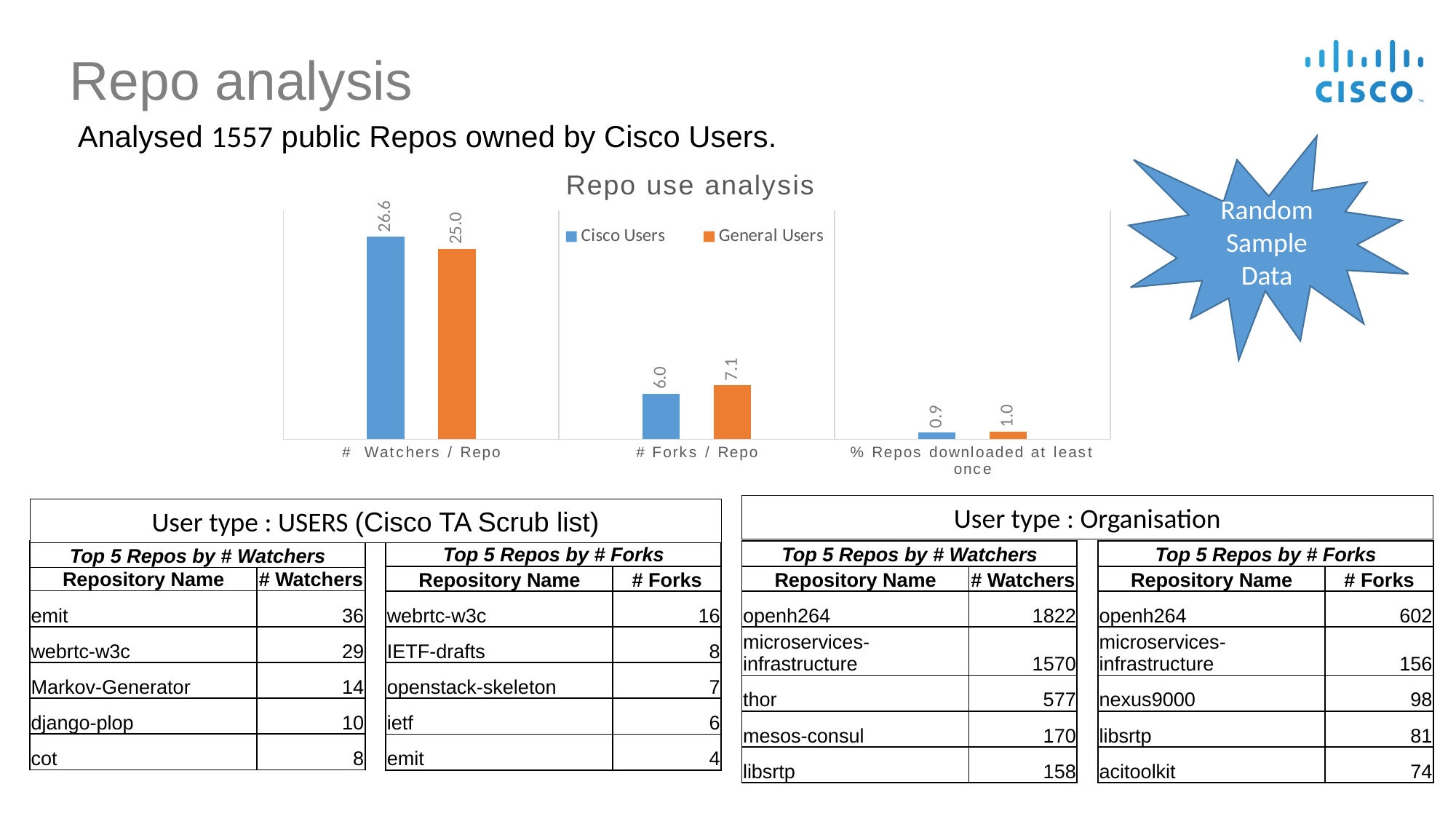

Repo analysis
Analysed 1557 public Repos owned by Cisco Users.
Random Sample Data

### Chart: Repo use analysis

| Category | Cisco Users | General Users |
|---|---|---|
| #  Watchers / Repo | 26.5765472312703 | 25.0213098616017 |
| # Forks / Repo | 5.97394136807817 | 7.10342572375525 |
| % Repos downloaded at least once | 0.863192182410423 | 0.963645755071375 |
User type : Organisation
User type : USERS (Cisco TA Scrub list)
| Top 5 Repos by # Watchers |  |
| --- | --- |
| Repository Name | # Watchers |
| emit | 36 |
| webrtc-w3c | 29 |
| Markov-Generator | 14 |
| django-plop | 10 |
| cot | 8 |
| Top 5 Repos by # Forks |  |
| --- | --- |
| Repository Name | # Forks |
| webrtc-w3c | 16 |
| IETF-drafts | 8 |
| openstack-skeleton | 7 |
| ietf | 6 |
| emit | 4 |
| Top 5 Repos by # Watchers |  |
| --- | --- |
| Repository Name | # Watchers |
| openh264 | 1822 |
| microservices-infrastructure | 1570 |
| thor | 577 |
| mesos-consul | 170 |
| libsrtp | 158 |
| Top 5 Repos by # Forks |  |
| --- | --- |
| Repository Name | # Forks |
| openh264 | 602 |
| microservices-infrastructure | 156 |
| nexus9000 | 98 |
| libsrtp | 81 |
| acitoolkit | 74 |